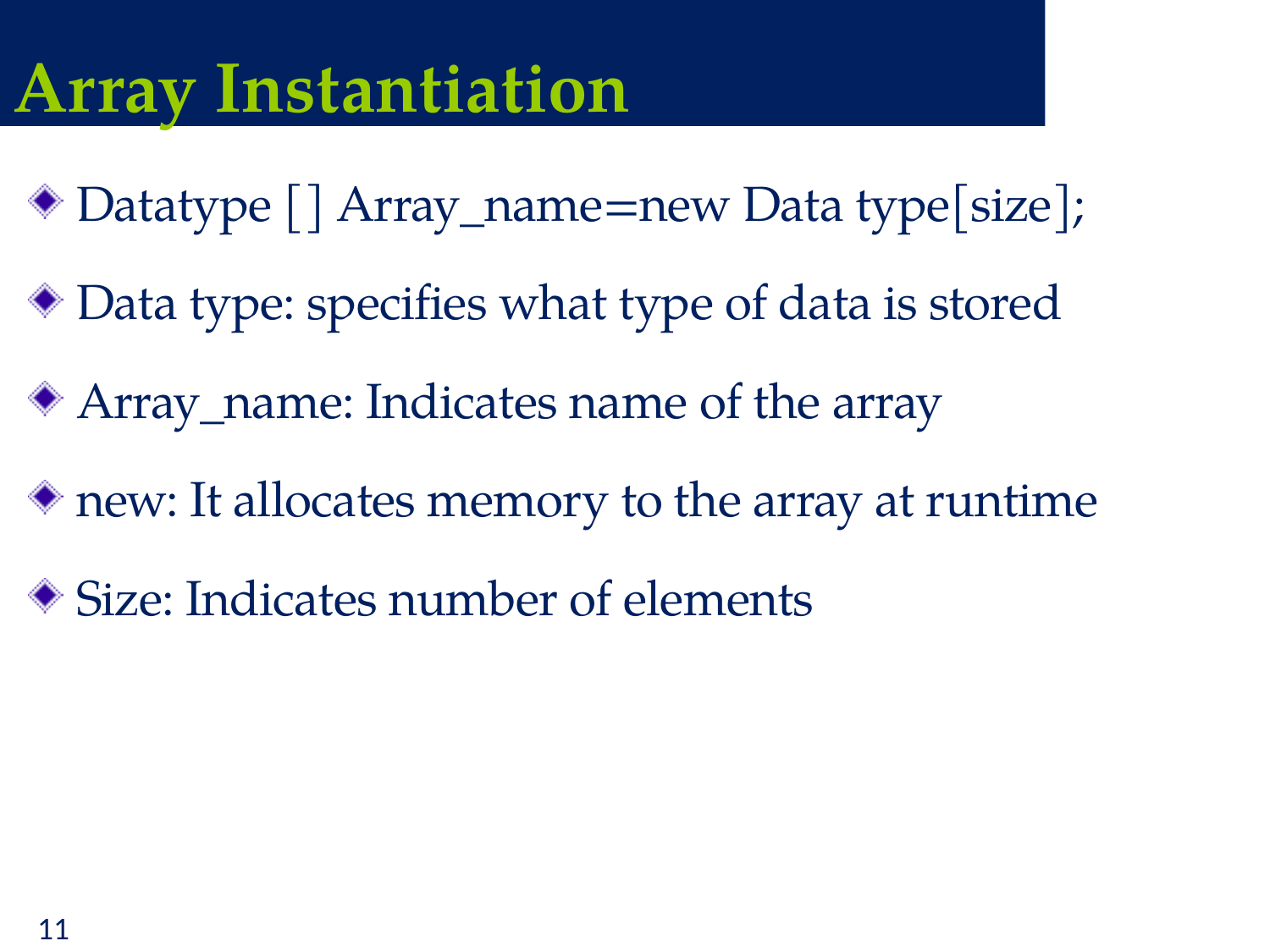

# Array Instantiation
Datatype [] Array_name=new Data type[size];
Data type: specifies what type of data is stored
Array_name: Indicates name of the array
new: It allocates memory to the array at runtime
Size: Indicates number of elements

11